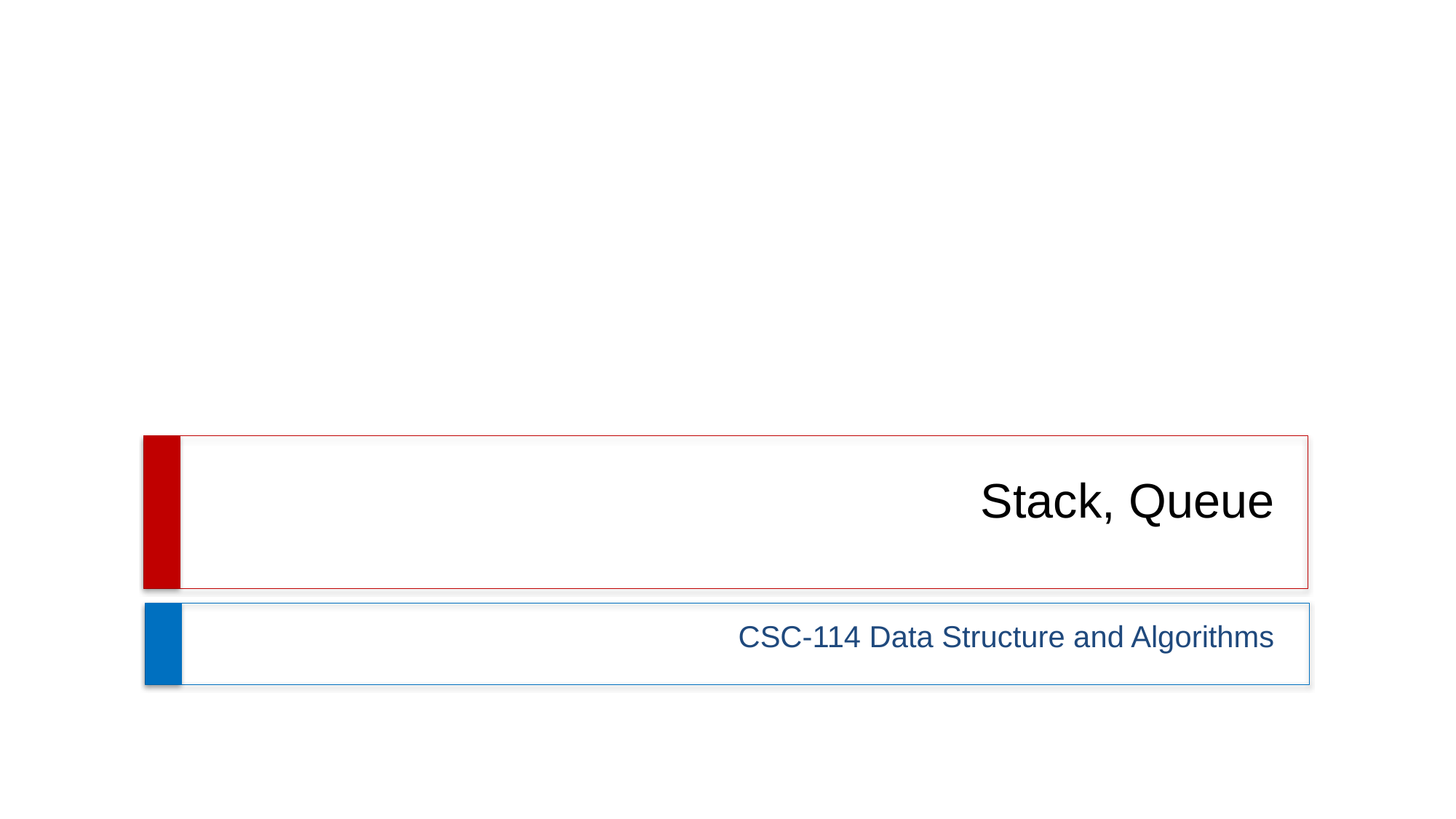

# Stack, Queue
CSC-114 Data Structure and Algorithms